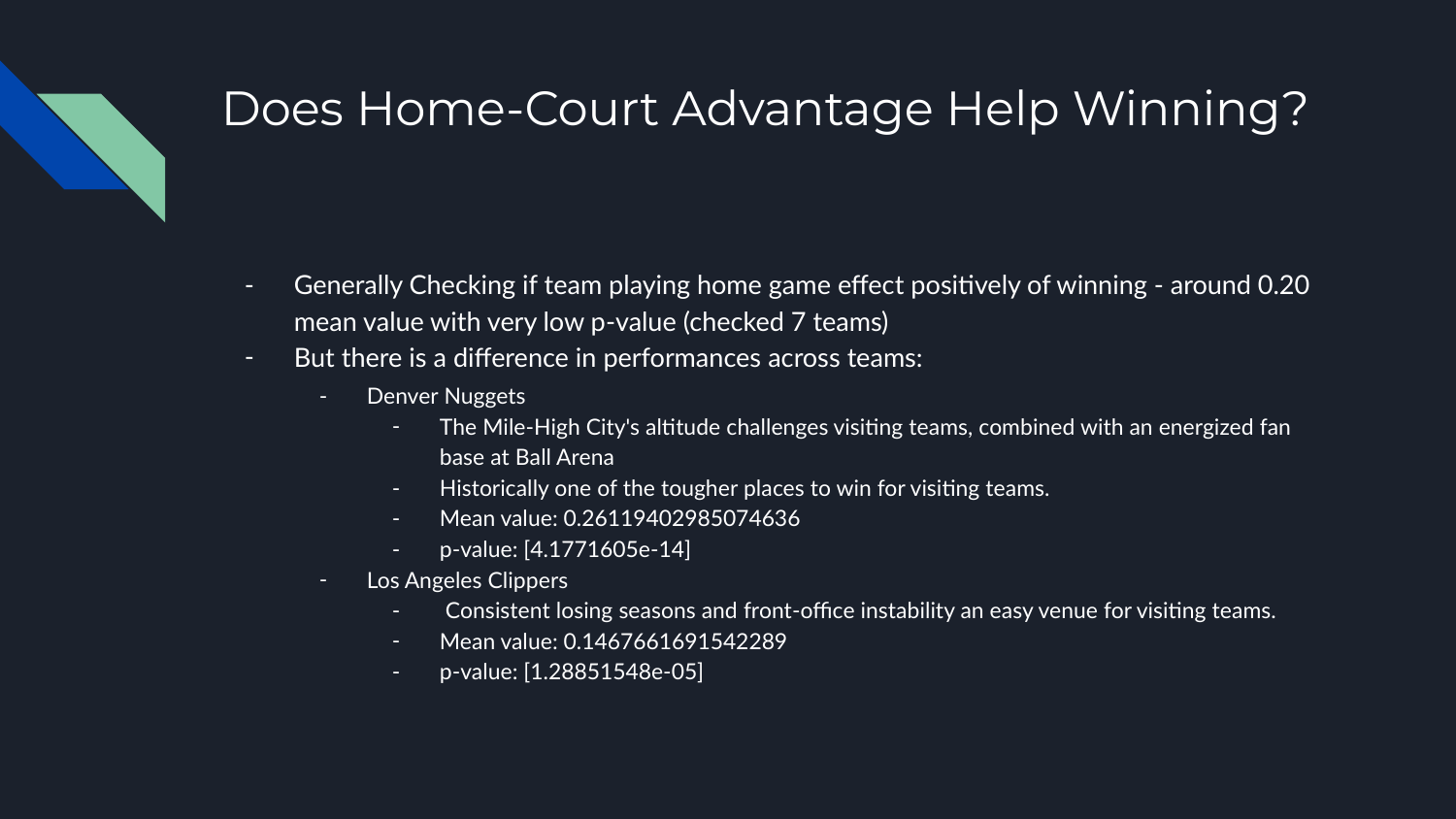

# Does Home-Court Advantage Help Winning?
Generally Checking if team playing home game effect positively of winning - around 0.20 mean value with very low p-value (checked 7 teams)
But there is a difference in performances across teams:
Denver Nuggets
The Mile-High City's altitude challenges visiting teams, combined with an energized fan base at Ball Arena
Historically one of the tougher places to win for visiting teams.
Mean value: 0.26119402985074636
p-value: [4.1771605e-14]
Los Angeles Clippers
 Consistent losing seasons and front-office instability an easy venue for visiting teams.
Mean value: 0.1467661691542289
p-value: [1.28851548e-05]